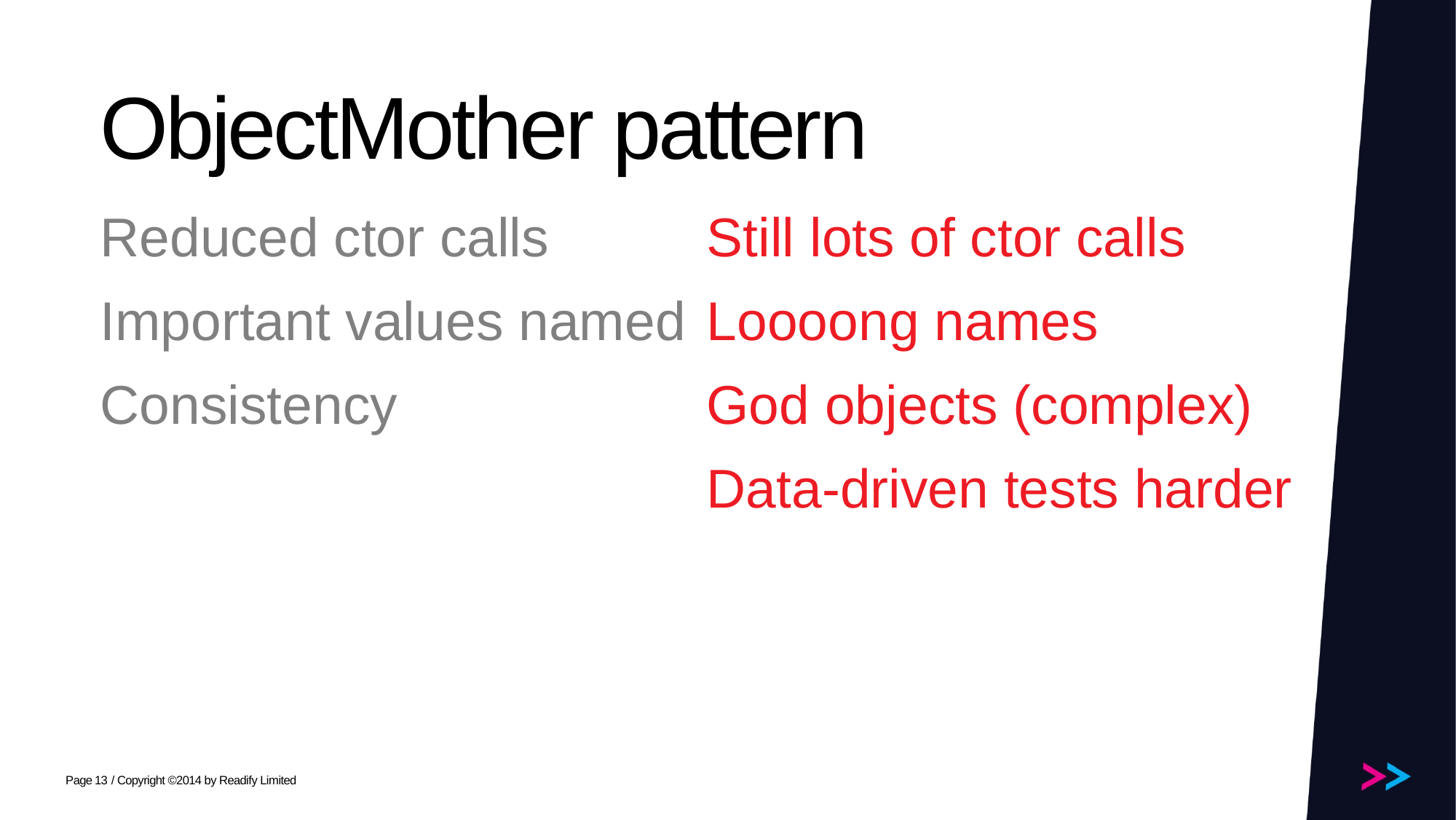

# ObjectMother pattern
Still lots of ctor calls
Loooong names
God objects (complex)
Data-driven tests harder
Reduced ctor calls
Important values named
Consistency
13
/ Copyright ©2014 by Readify Limited